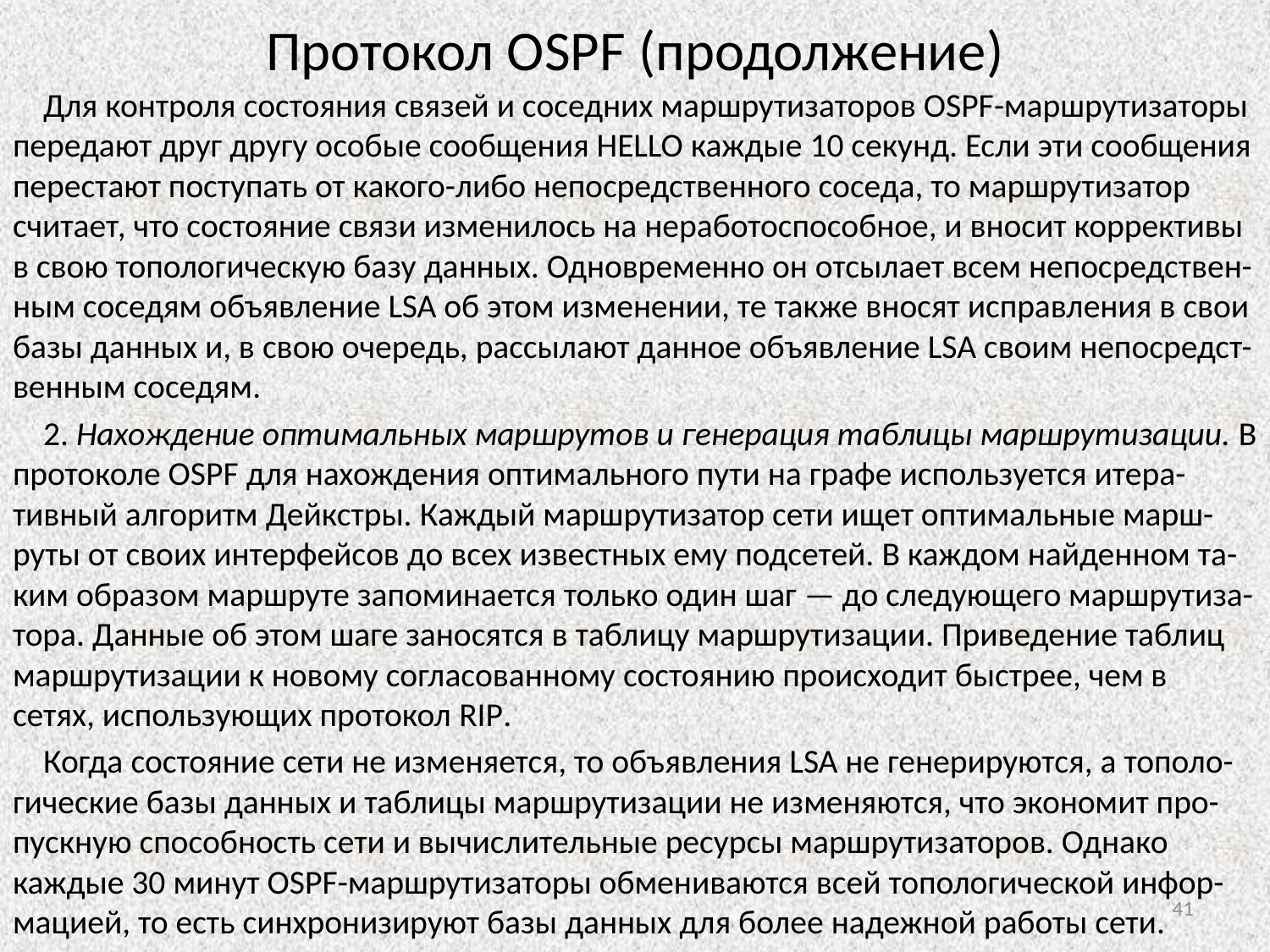

# Протокол OSPF (продолжение)
    Для контроля состояния связей и соседних маршрутизаторов OSPF-маршрутизаторы передают друг другу особые сообщения HELLO каждые 10 секунд. Если эти сообщения перестают поступать от какого-либо непосредственного соседа, то маршрутизатор считает, что состояние связи изменилось на неработоспособное, и вносит коррективы в свою топологическую базу данных. Одновременно он отсылает всем непосредствен-ным соседям объявление LSA об этом изменении, те также вносят исправления в свои базы данных и, в свою очередь, рассылают данное объявление LSA своим непосредст-венным соседям.
    2. Нахождение оптимальных маршрутов и генерация таблицы маршрутизации. В протоколе OSPF для нахождения оптимального пути на графе используется итера-тивный алгоритм Дейкстры. Каждый маршрутизатор сети ищет оптимальные марш-руты от своих интерфейсов до всех известных ему подсетей. В каждом найденном та-ким образом маршруте запоминается только один шаг — до следующего маршрутиза-тора. Данные об этом шаге заносятся в таблицу маршрутизации. Приведение таблиц маршрутизации к новому согласованному состоянию происходит быстрее, чем в сетях, использующих протокол RIP.
    Когда состояние сети не изменяется, то объявления LSA не генерируются, а тополо-гические базы данных и таблицы маршрутизации не изменяются, что экономит про-пускную способность сети и вычислительные ресурсы маршрутизаторов. Однако каждые 30 минут OSPF-маршрутизаторы обмениваются всей топологической инфор-мацией, то есть синхронизируют базы данных для более надежной работы сети.

41